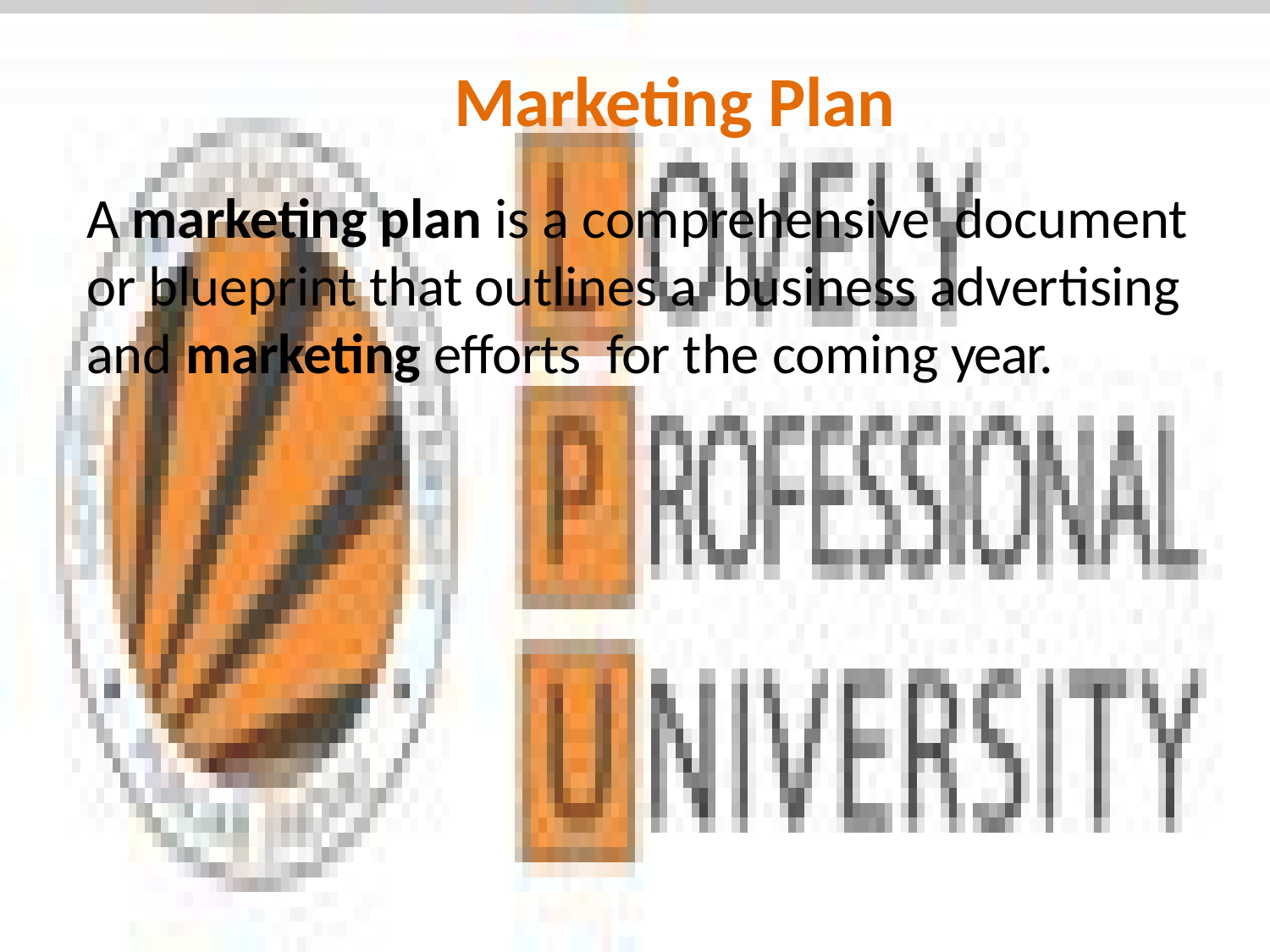

Marketing Plan
A marketing plan is a comprehensive  document or blueprint that outlines a  business advertising and marketing efforts  for the coming year.